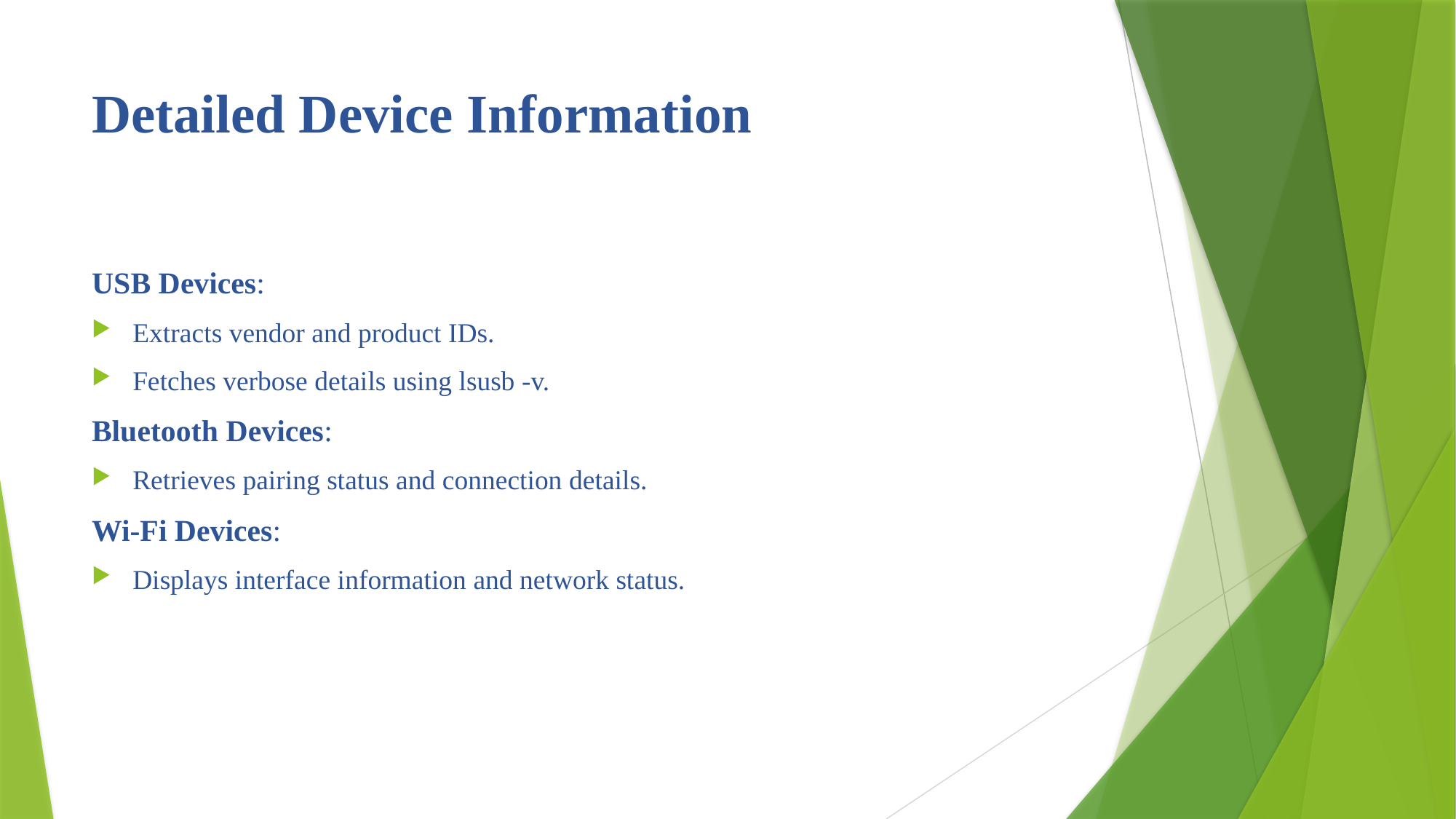

# Detailed Device Information
USB Devices:
Extracts vendor and product IDs.
Fetches verbose details using lsusb -v.
Bluetooth Devices:
Retrieves pairing status and connection details.
Wi-Fi Devices:
Displays interface information and network status.